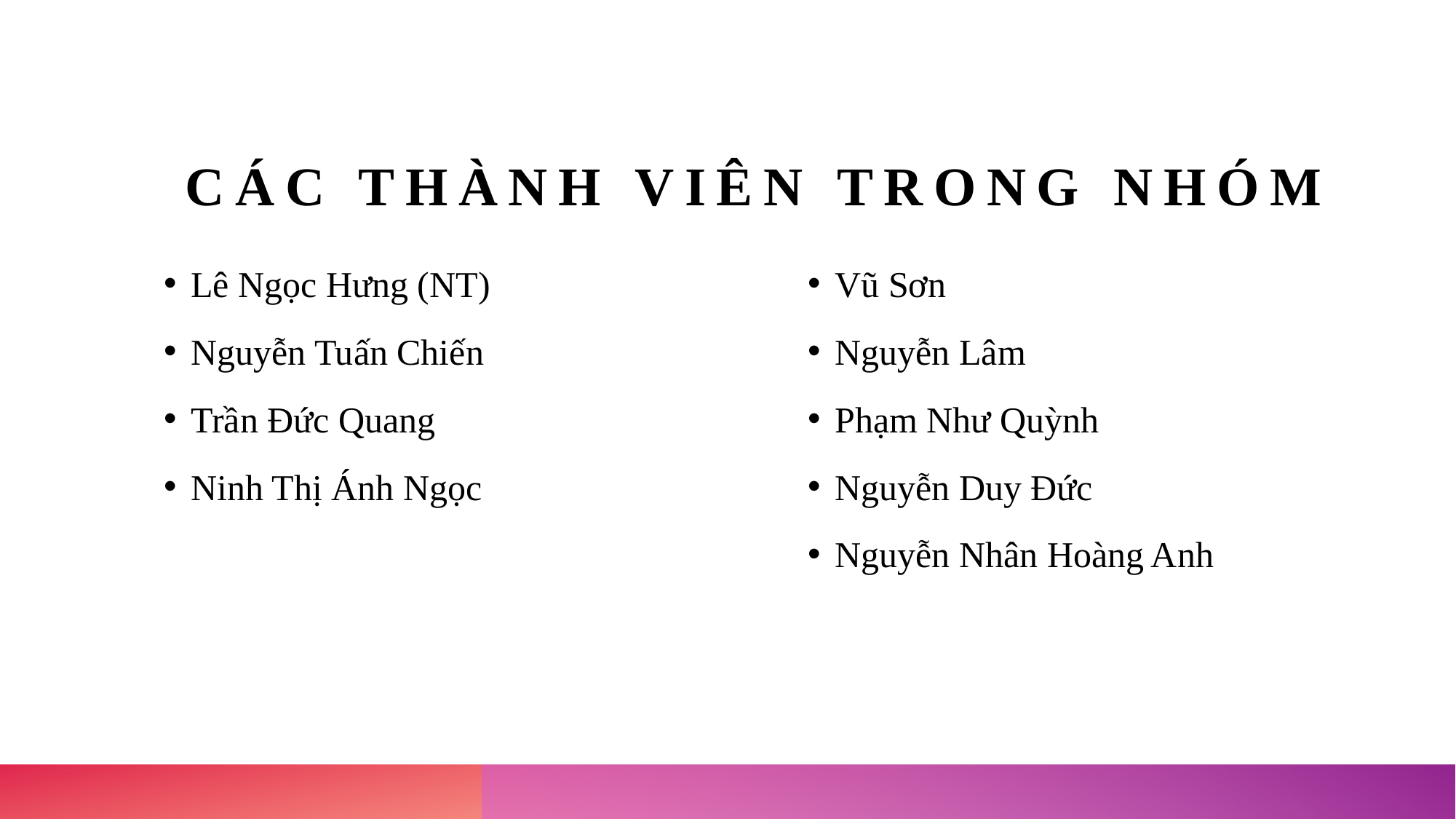

# Các thành viên trong nhóm
Lê Ngọc Hưng (NT)
Nguyễn Tuấn Chiến
Trần Đức Quang
Ninh Thị Ánh Ngọc
Vũ Sơn
Nguyễn Lâm
Phạm Như Quỳnh
Nguyễn Duy Đức
Nguyễn Nhân Hoàng Anh